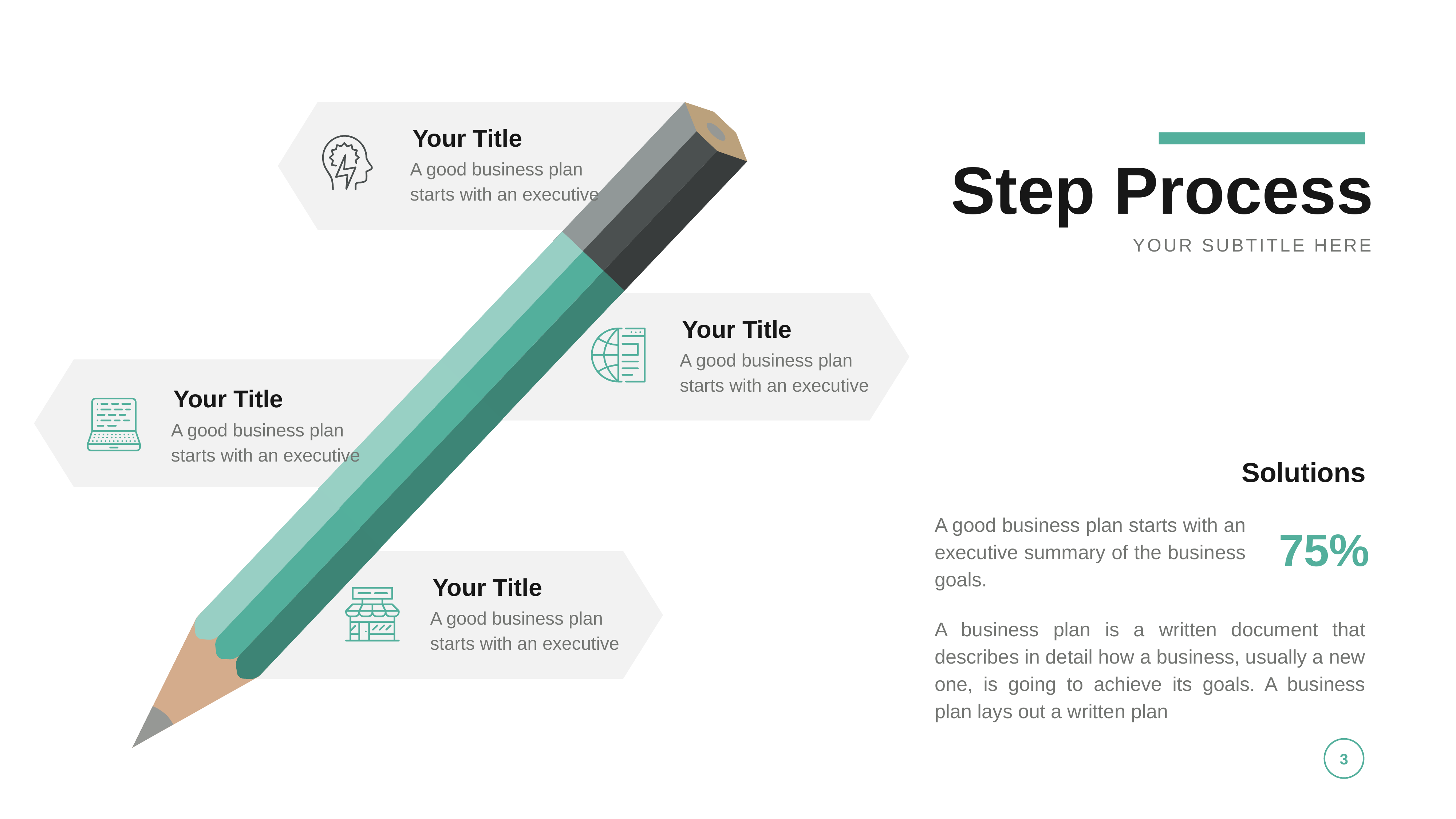

Your Title

Step Process
A good business plan starts with an executive

YOUR SUBTITLE HERE

Your Title

A good business plan starts with an executive

Your Title

A good business plan starts with an executive

Solutions
A good business plan starts with an executive summary of the business goals.
75%

Your Title

A good business plan starts with an executive
A business plan is a written document that describes in detail how a business, usually a new one, is going to achieve its goals. A business plan lays out a written plan